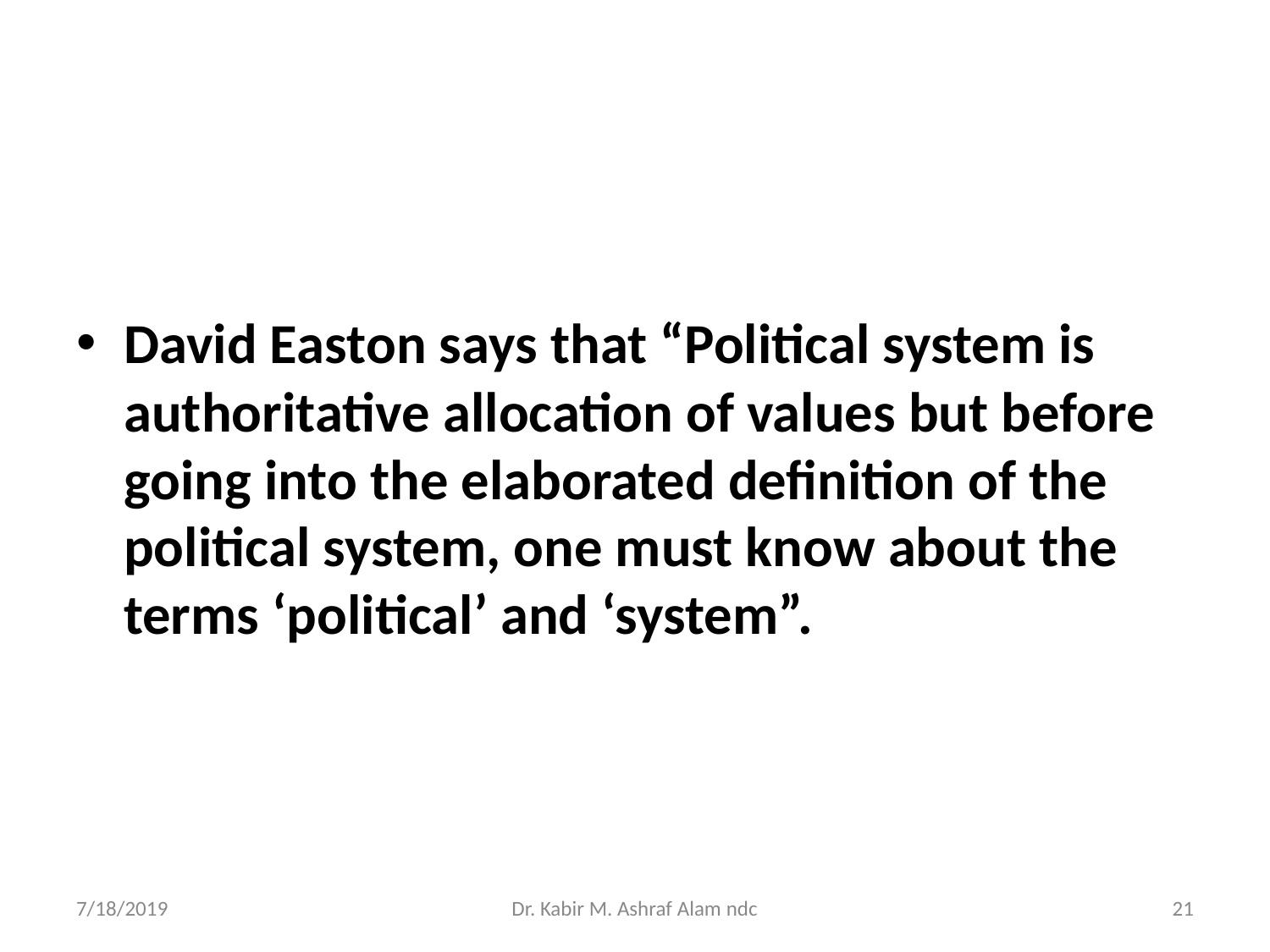

#

David Easton says that “Political system is authoritative allocation of values but before going into the elaborated definition of the political system, one must know about the terms ‘political’ and ‘system”.

7/18/2019
Dr. Kabir M. Ashraf Alam ndc
21